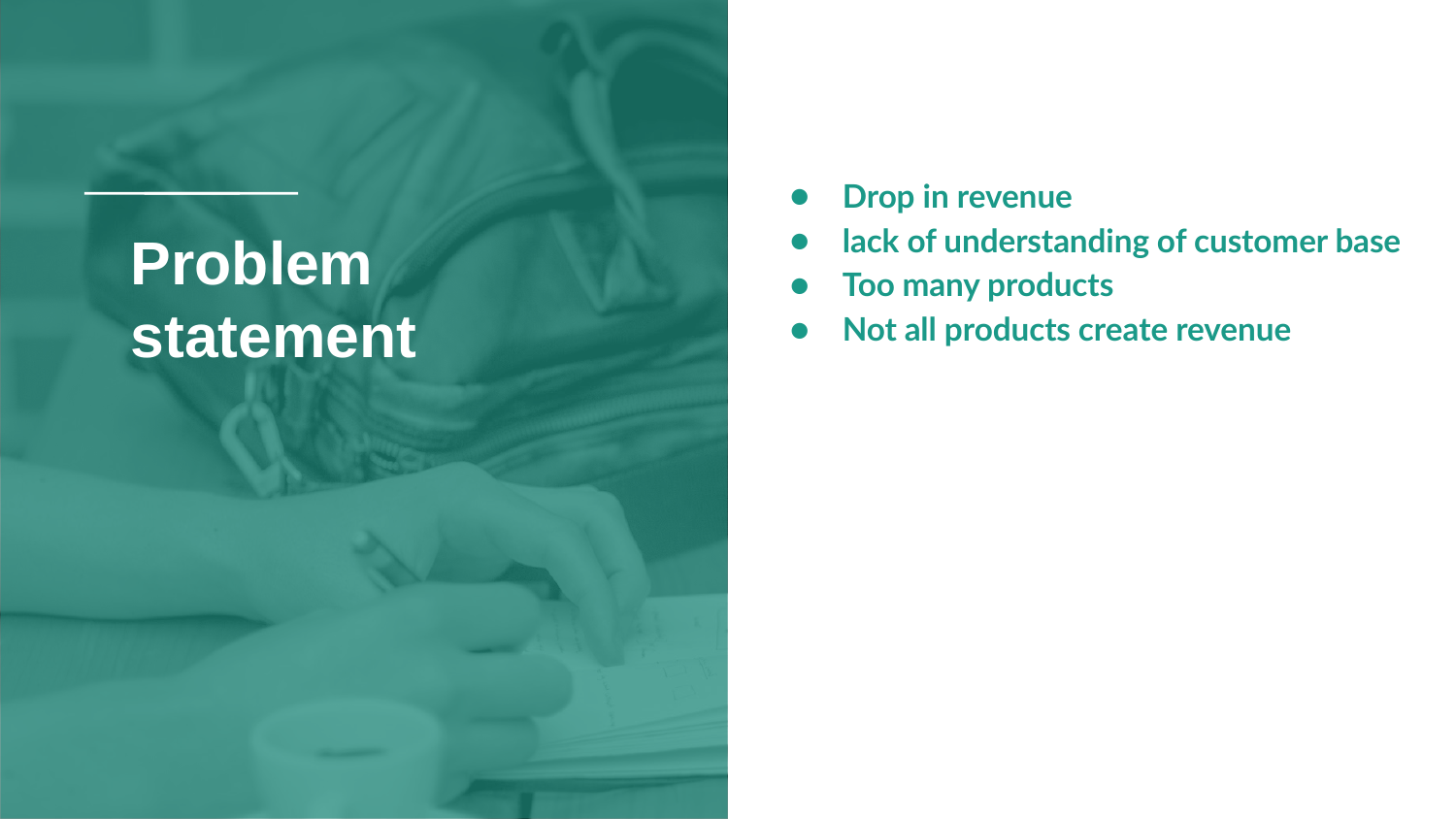

Drop in revenue
lack of understanding of customer base
Too many products
Not all products create revenue

# Problem statement